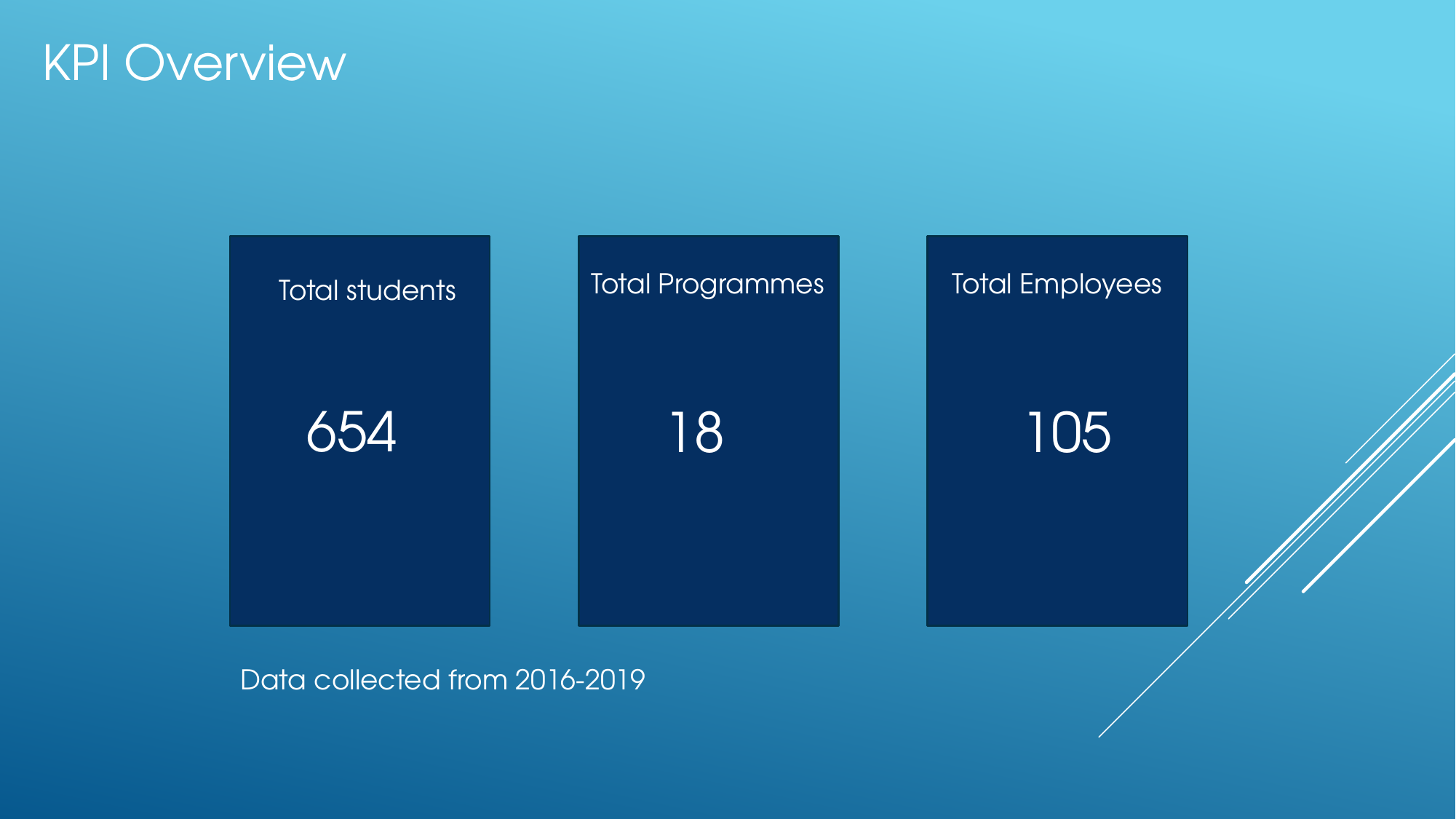

KPI Overview

Total Programmes
Total Employees
Total students
654
18
105
Data collected from 2016-2019